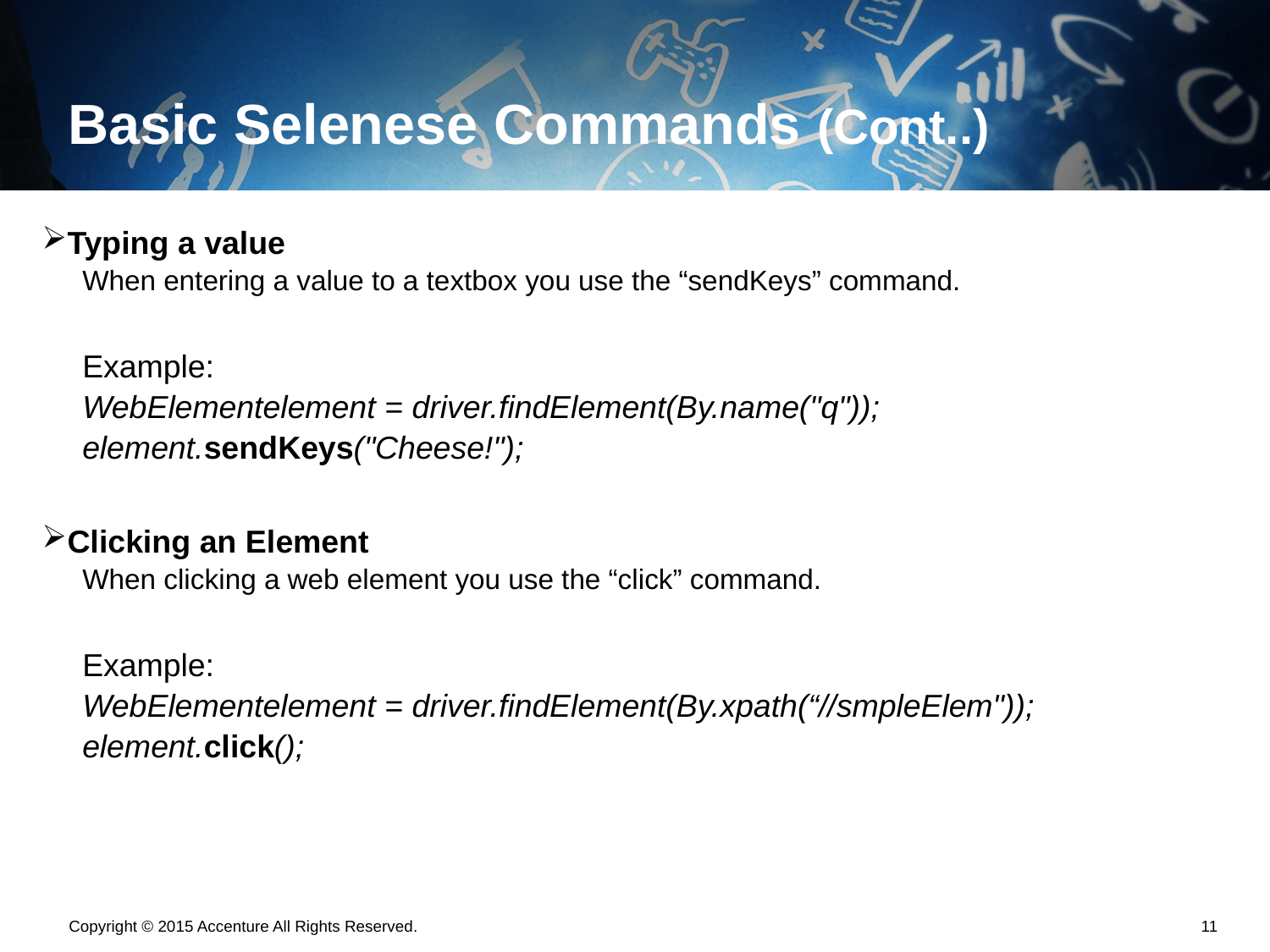

# Basic Selenese Commands (Cont..)
Typing a value
When entering a value to a textbox you use the “sendKeys” command.

Example:
WebElementelement = driver.findElement(By.name("q"));
element.sendKeys("Cheese!");

Clicking an Element
When clicking a web element you use the “click” command.

Example:
WebElementelement = driver.findElement(By.xpath(“//smpleElem"));
element.click();
Copyright © 2015 Accenture All Rights Reserved.
11